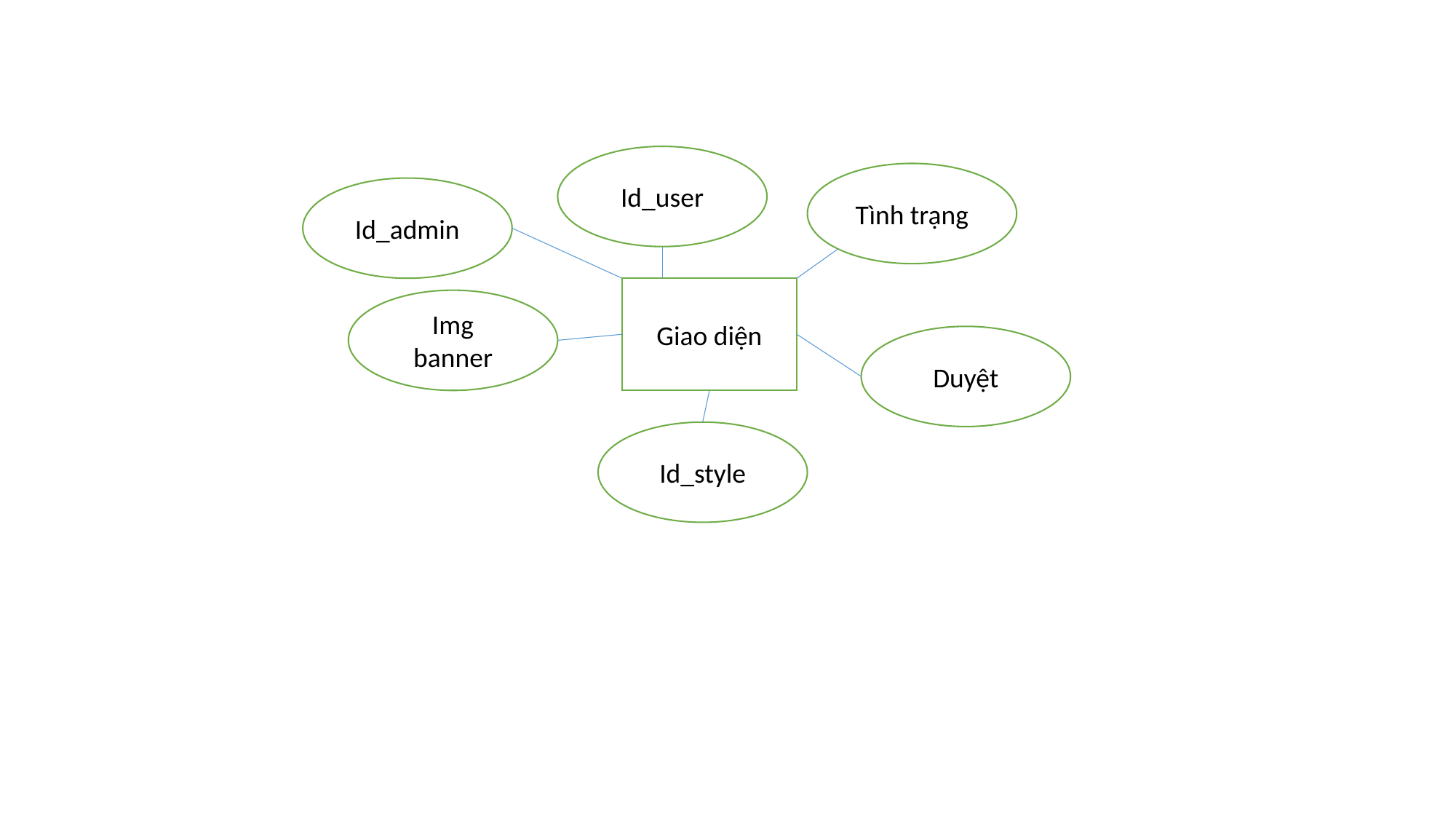

Id_user
Tình trạng
Id_admin
Giao diện
Img banner
Duyệt
Id_style